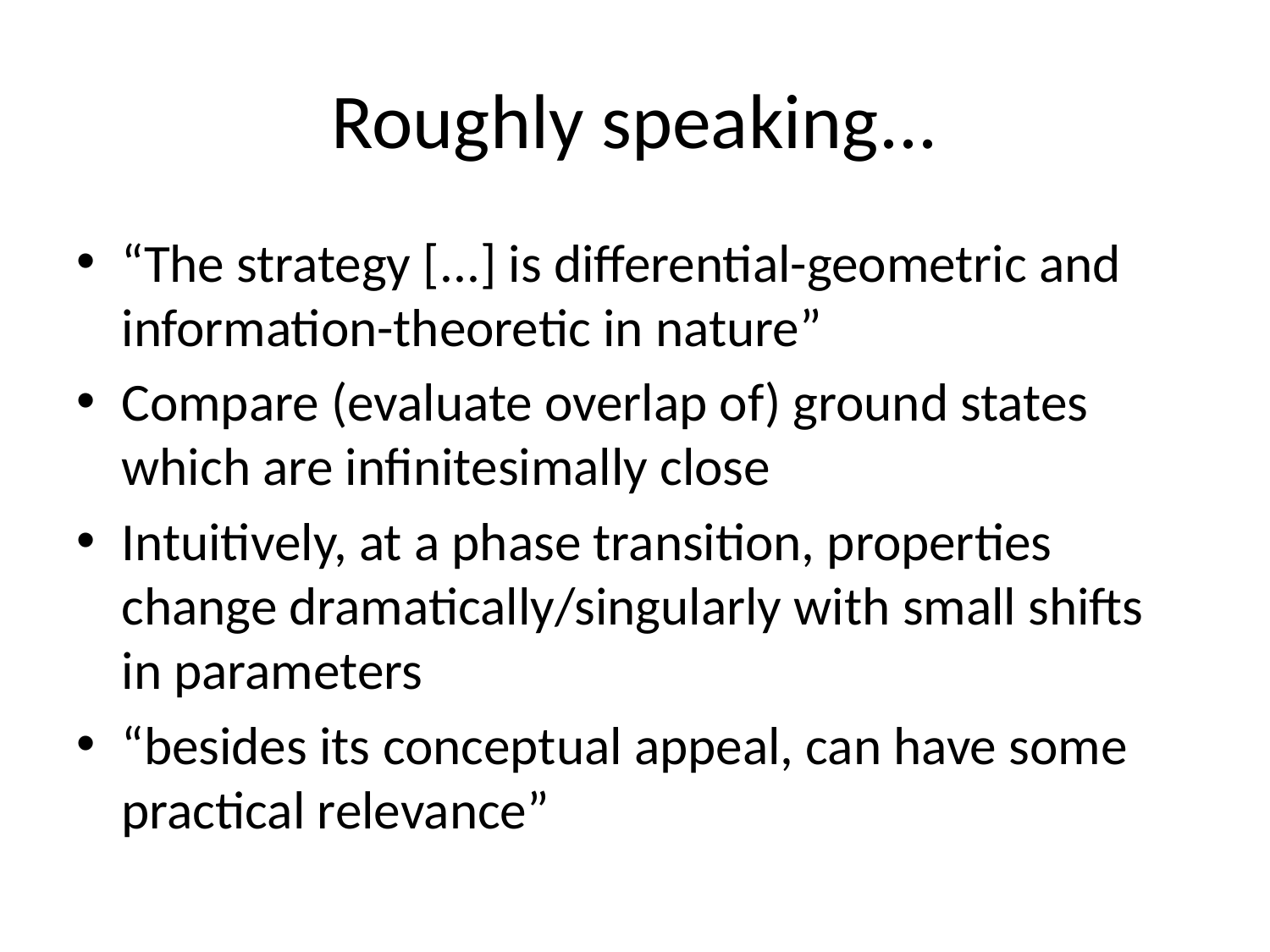

# Roughly speaking...
“The strategy [...] is diﬀerential-geometric and information-theoretic in nature”
Compare (evaluate overlap of) ground states which are infinitesimally close
Intuitively, at a phase transition, properties change dramatically/singularly with small shifts in parameters
“besides its conceptual appeal, can have some practical relevance”